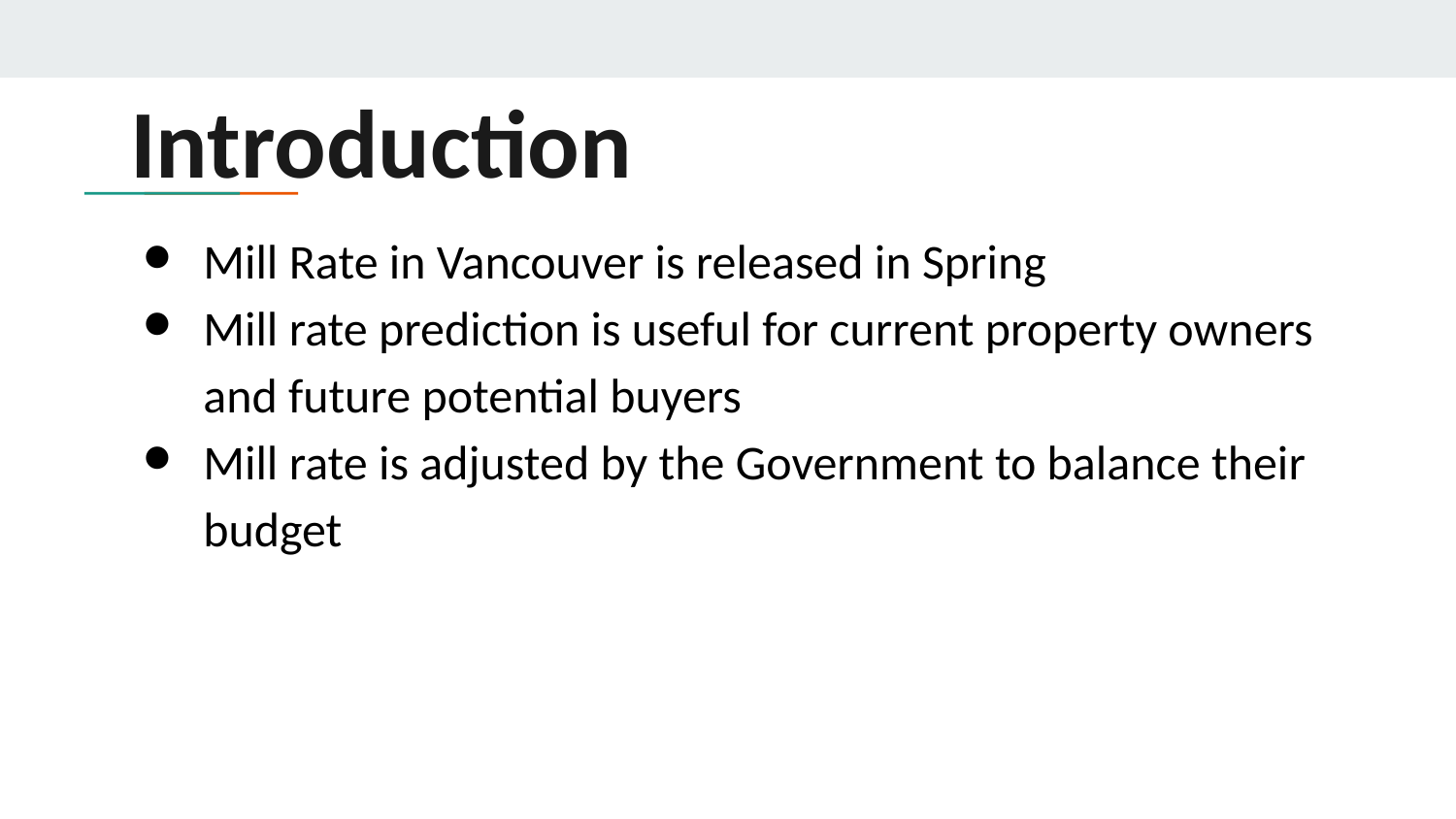

# Introduction
Mill Rate in Vancouver is released in Spring
Mill rate prediction is useful for current property owners and future potential buyers
Mill rate is adjusted by the Government to balance their budget